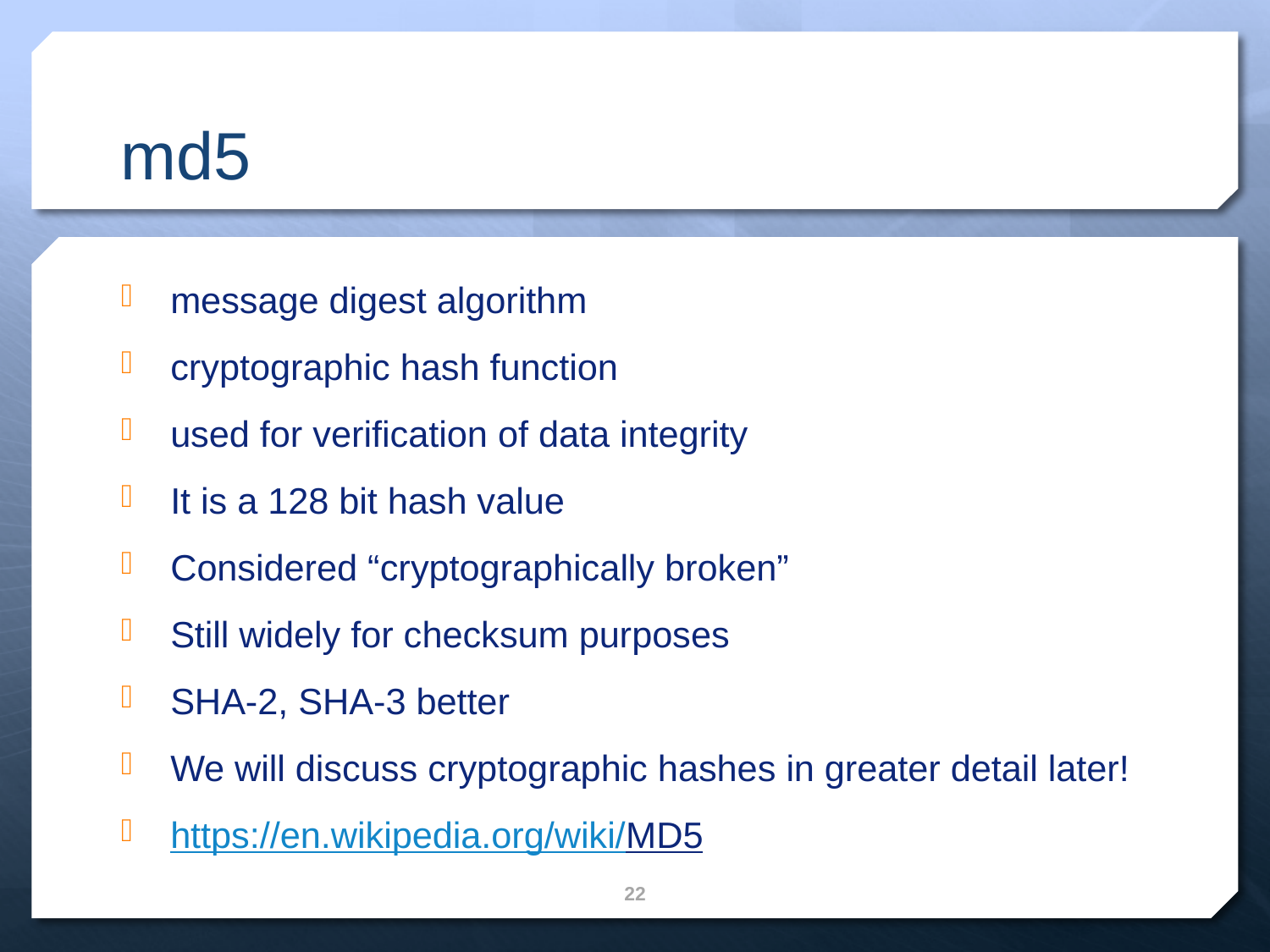

# md5
message digest algorithm
cryptographic hash function
used for verification of data integrity
It is a 128 bit hash value
Considered “cryptographically broken”
Still widely for checksum purposes
SHA-2, SHA-3 better
We will discuss cryptographic hashes in greater detail later!
https://en.wikipedia.org/wiki/MD5
22